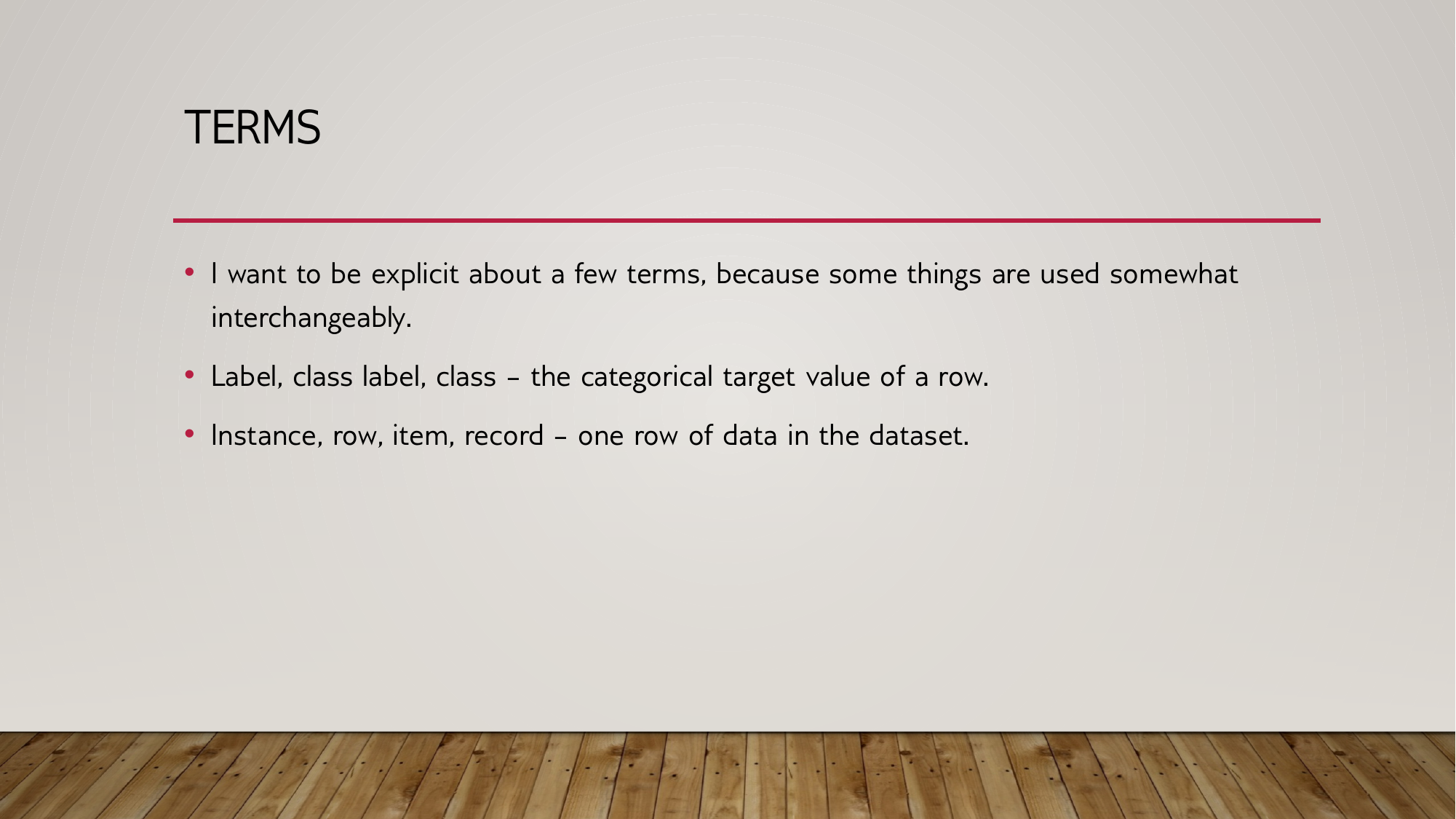

# Terms
I want to be explicit about a few terms, because some things are used somewhat interchangeably.
Label, class label, class – the categorical target value of a row.
Instance, row, item, record – one row of data in the dataset.